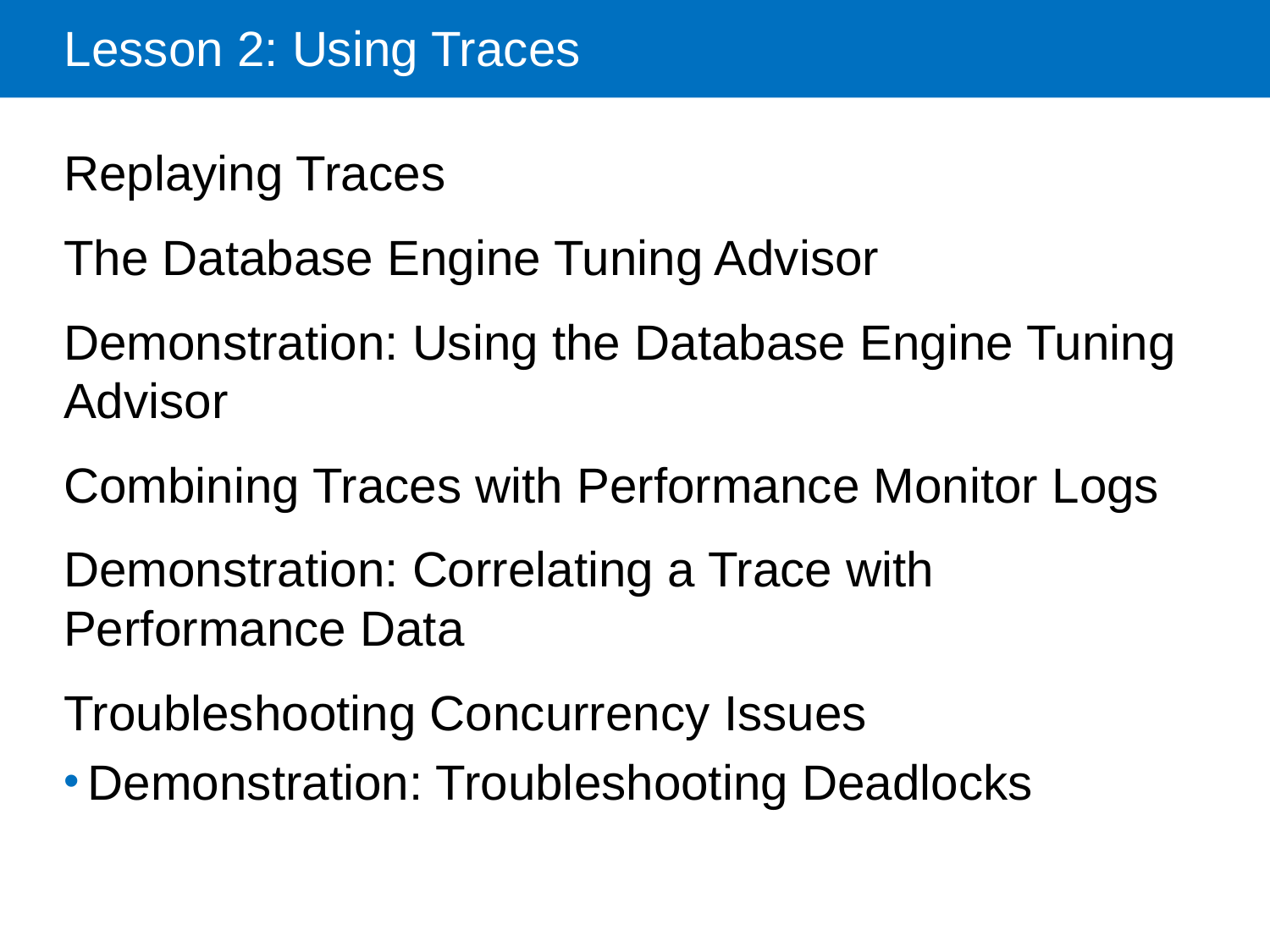

# Lesson 2: Using Traces
Replaying Traces
The Database Engine Tuning Advisor
Demonstration: Using the Database Engine Tuning Advisor
Combining Traces with Performance Monitor Logs
Demonstration: Correlating a Trace with Performance Data
Troubleshooting Concurrency Issues
Demonstration: Troubleshooting Deadlocks